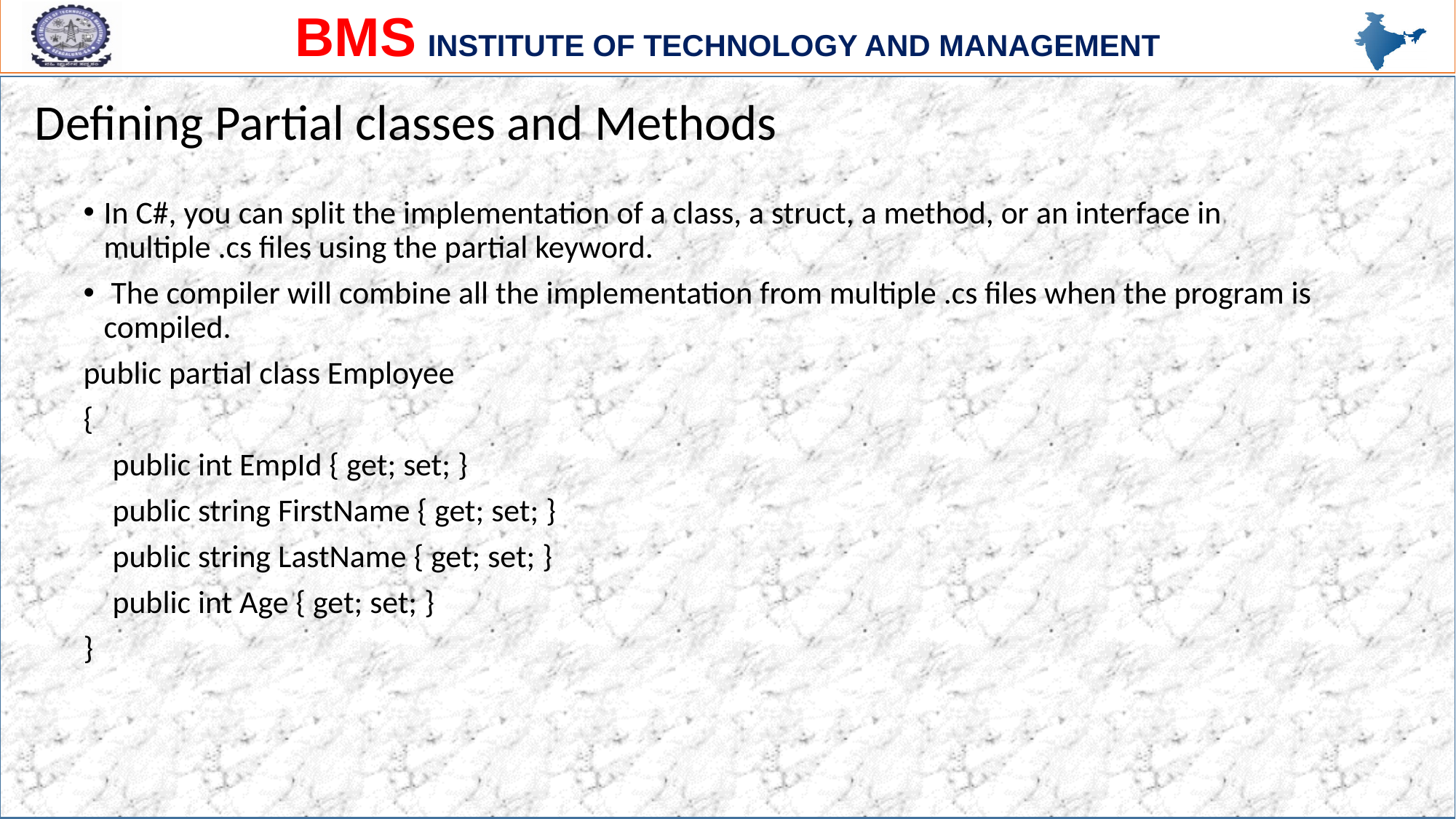

# Defining Partial classes and Methods
In C#, you can split the implementation of a class, a struct, a method, or an interface in multiple .cs files using the partial keyword.
 The compiler will combine all the implementation from multiple .cs files when the program is compiled.
public partial class Employee
{
    public int EmpId { get; set; }
    public string FirstName { get; set; }
    public string LastName { get; set; }
    public int Age { get; set; }
}